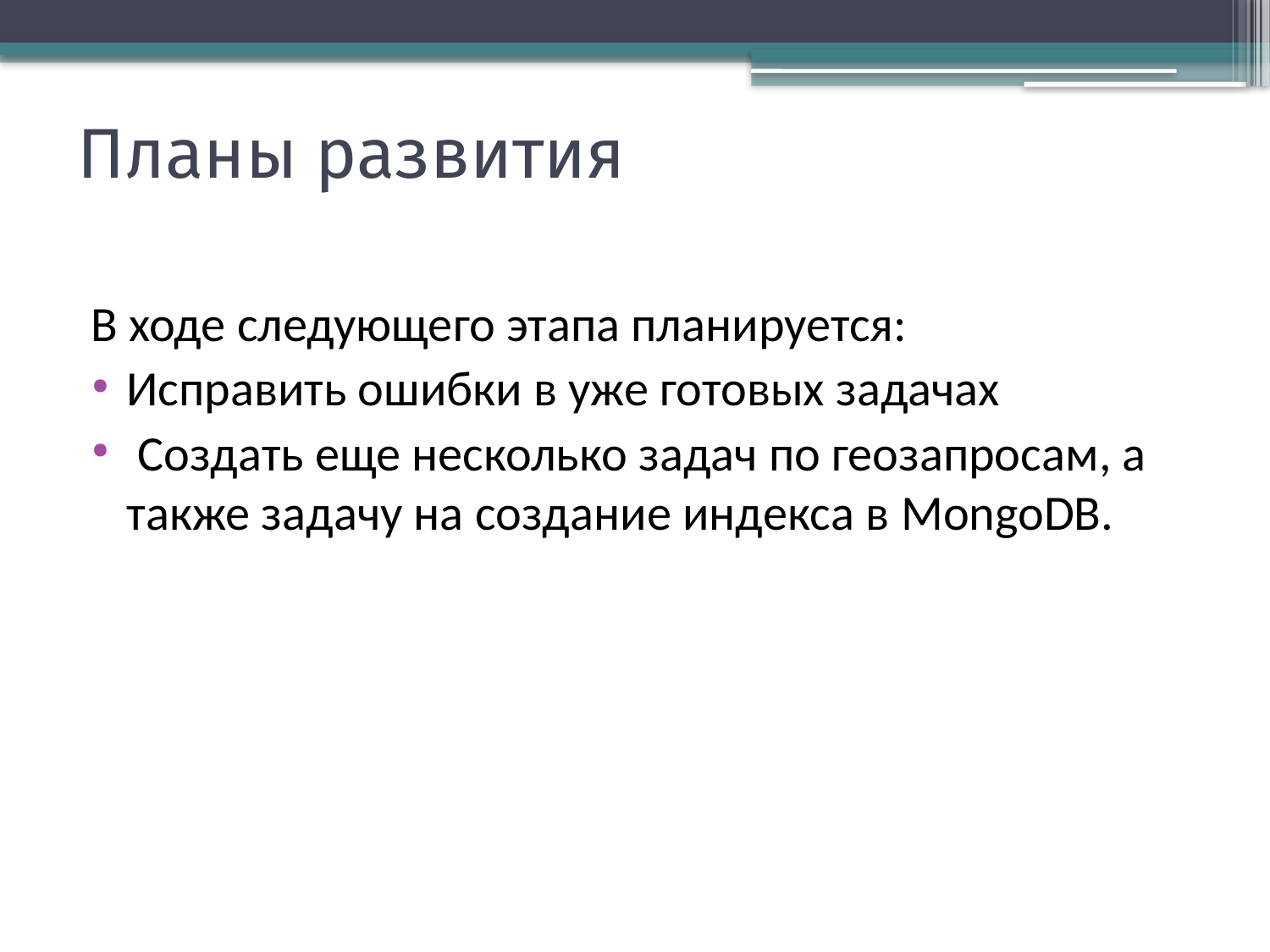

# Планы развития
В ходе следующего этапа планируется:
Исправить ошибки в уже готовых задачах
 Cоздать еще несколько задач по геозапросам, а также задачу на создание индекса в MongoDB.